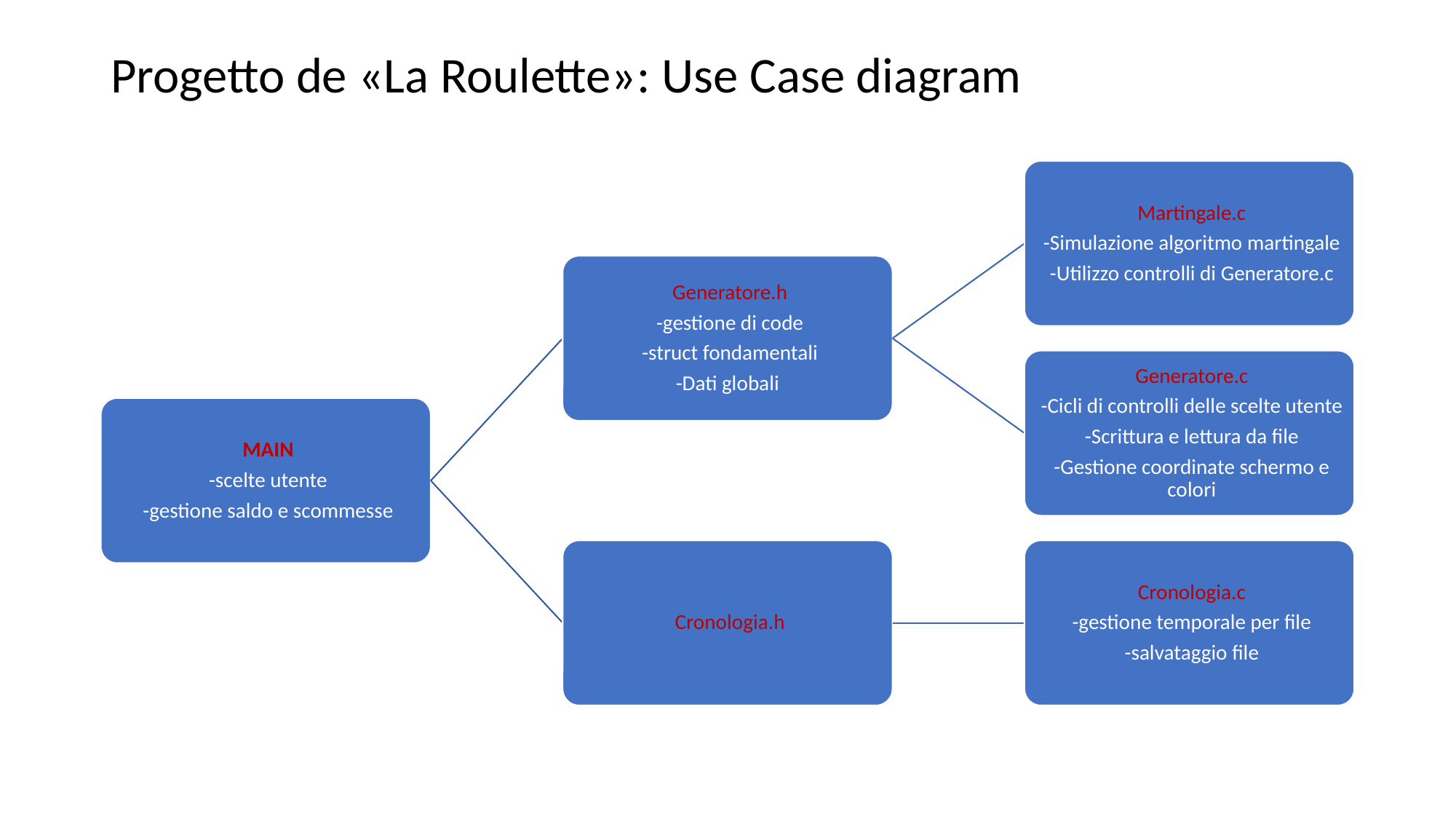

# Progetto de «La Roulette»: Use Case diagram
MAIN
-scelte utente
-gestione saldo e scommesse

Generatore.h
-gestione di code
-struct fondamentali
-Dati globali

Martingale.c
-Simulazione algoritmo martingale
-Utilizzo controlli di Generatore.c

Generatore.c
-Cicli di controlli delle scelte utente
-Scrittura e lettura da file
-Gestione coordinate schermo e colori

Cronologia.h

Cronologia.c
-gestione temporale per file
-salvataggio file